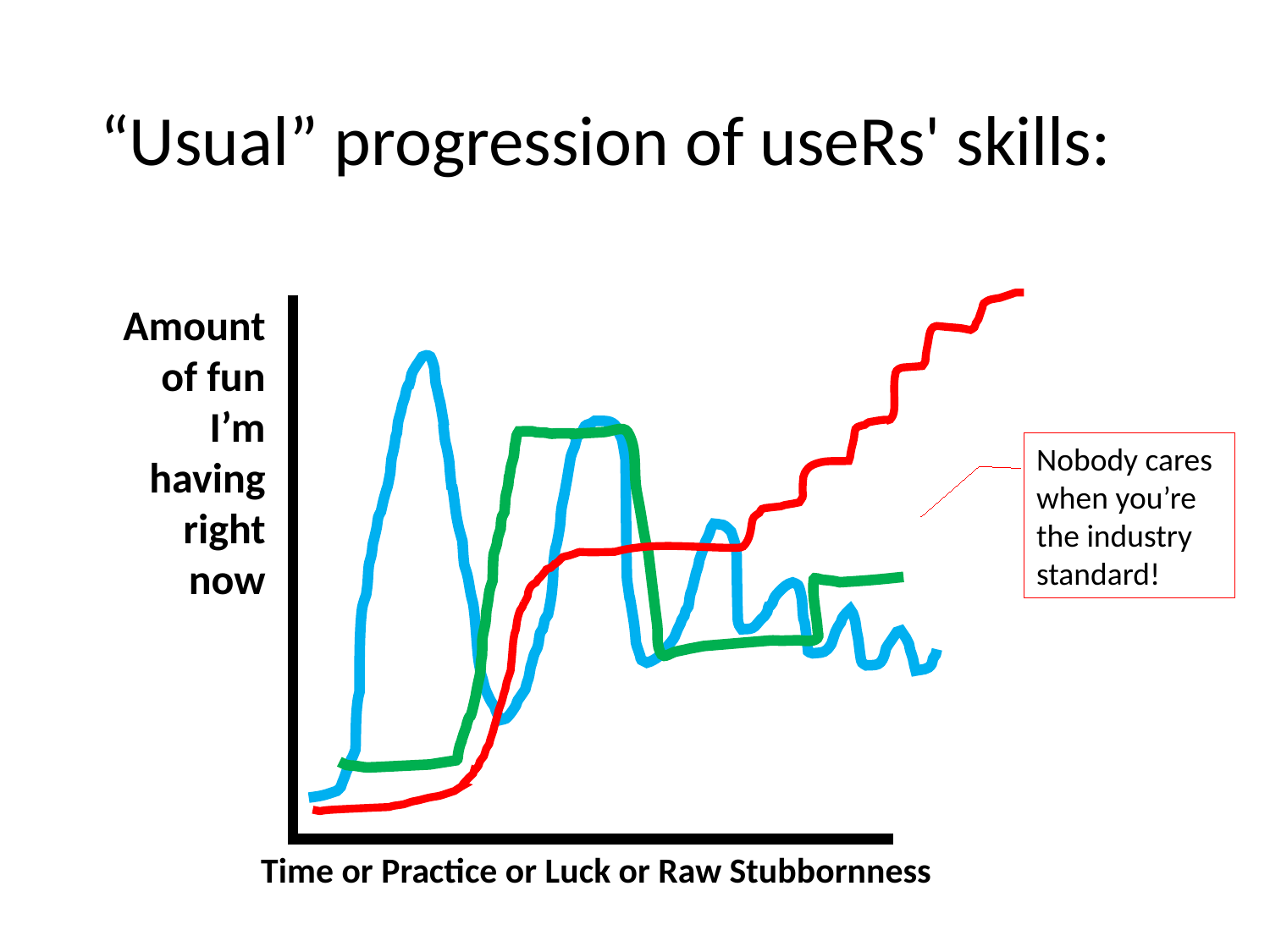

# “Usual” progression of useRs' skills:
Amount of fun I’m having right now

Nobody cares when you’re the industry standard!
Time or Practice or Luck or Raw Stubbornness